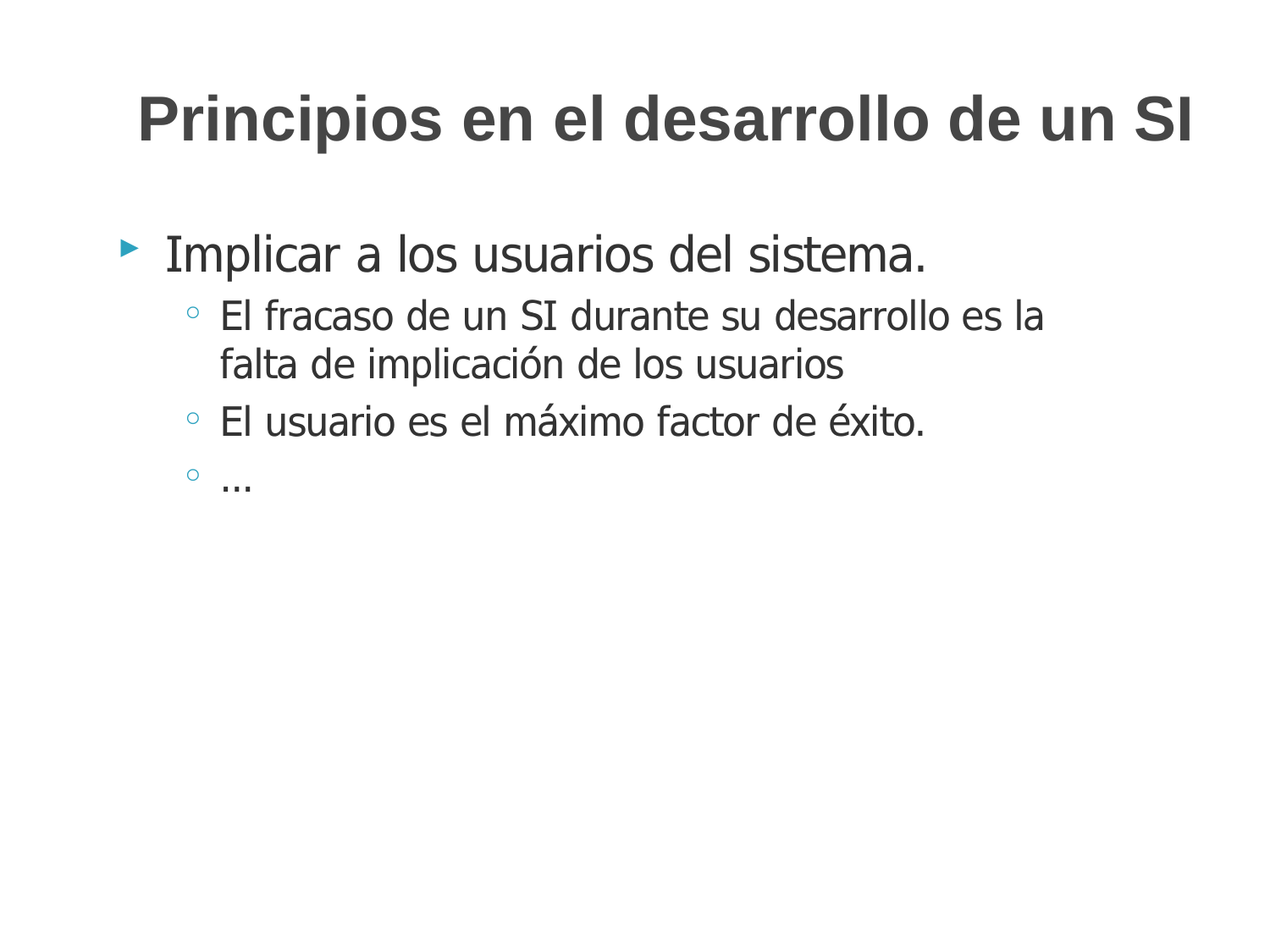

# Principios en el desarrollo de un SI
Implicar a los usuarios del sistema.
El fracaso de un SI durante su desarrollo es la falta de implicación de los usuarios
El usuario es el máximo factor de éxito.
…